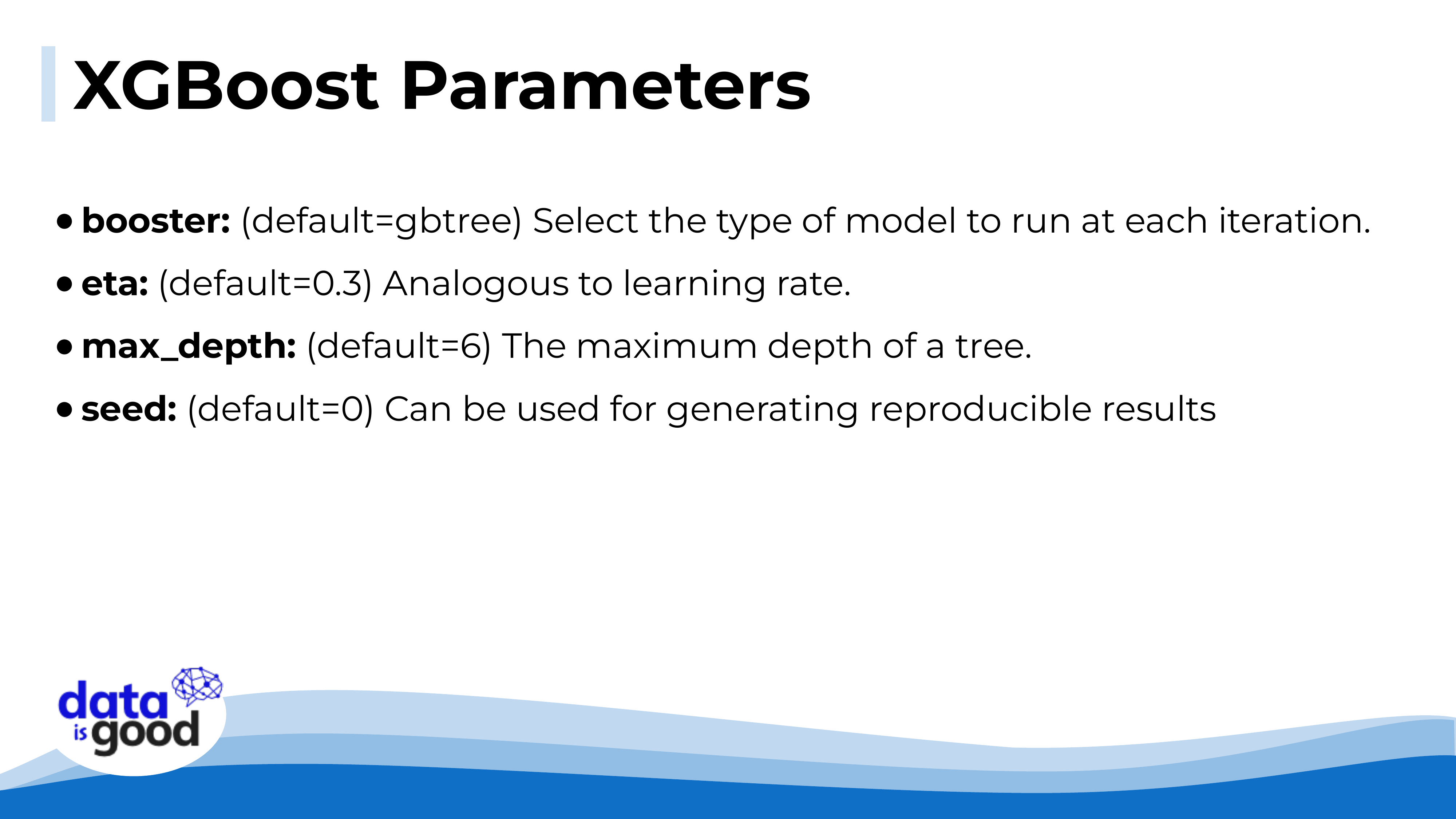

XGBoost Parameters
booster: (default=gbtree) Select the type of model to run at each iteration.
eta: (default=0.3) Analogous to learning rate.
max_depth: (default=6) The maximum depth of a tree.
seed: (default=0) Can be used for generating reproducible results